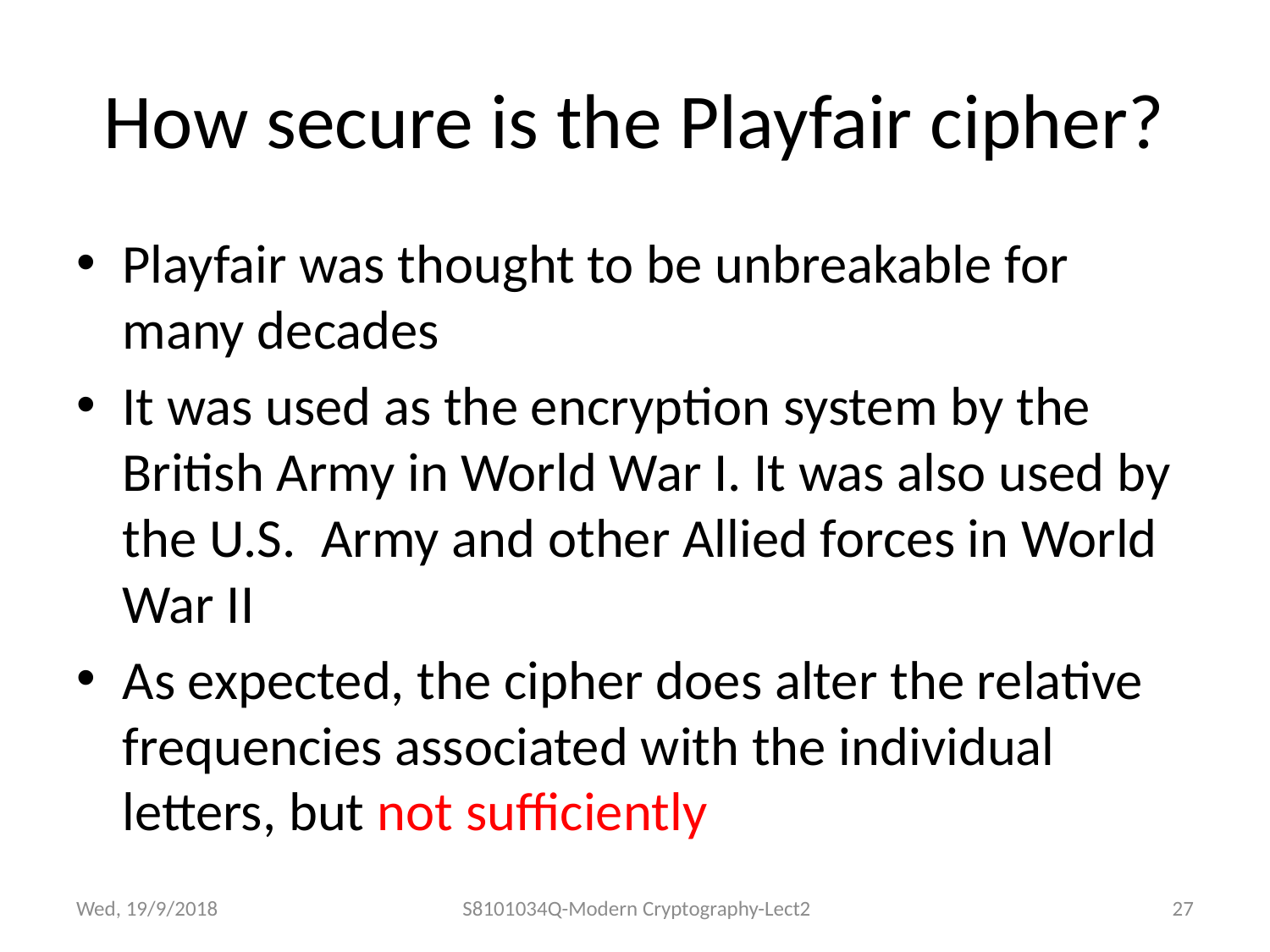

# How secure is the Playfair cipher?
Playfair was thought to be unbreakable for many decades
It was used as the encryption system by the British Army in World War I. It was also used by the U.S.  Army and other Allied forces in World War II
As expected, the cipher does alter the relative frequencies associated with the individual letters, but not sufficiently
Wed, 19/9/2018
S8101034Q-Modern Cryptography-Lect2
27